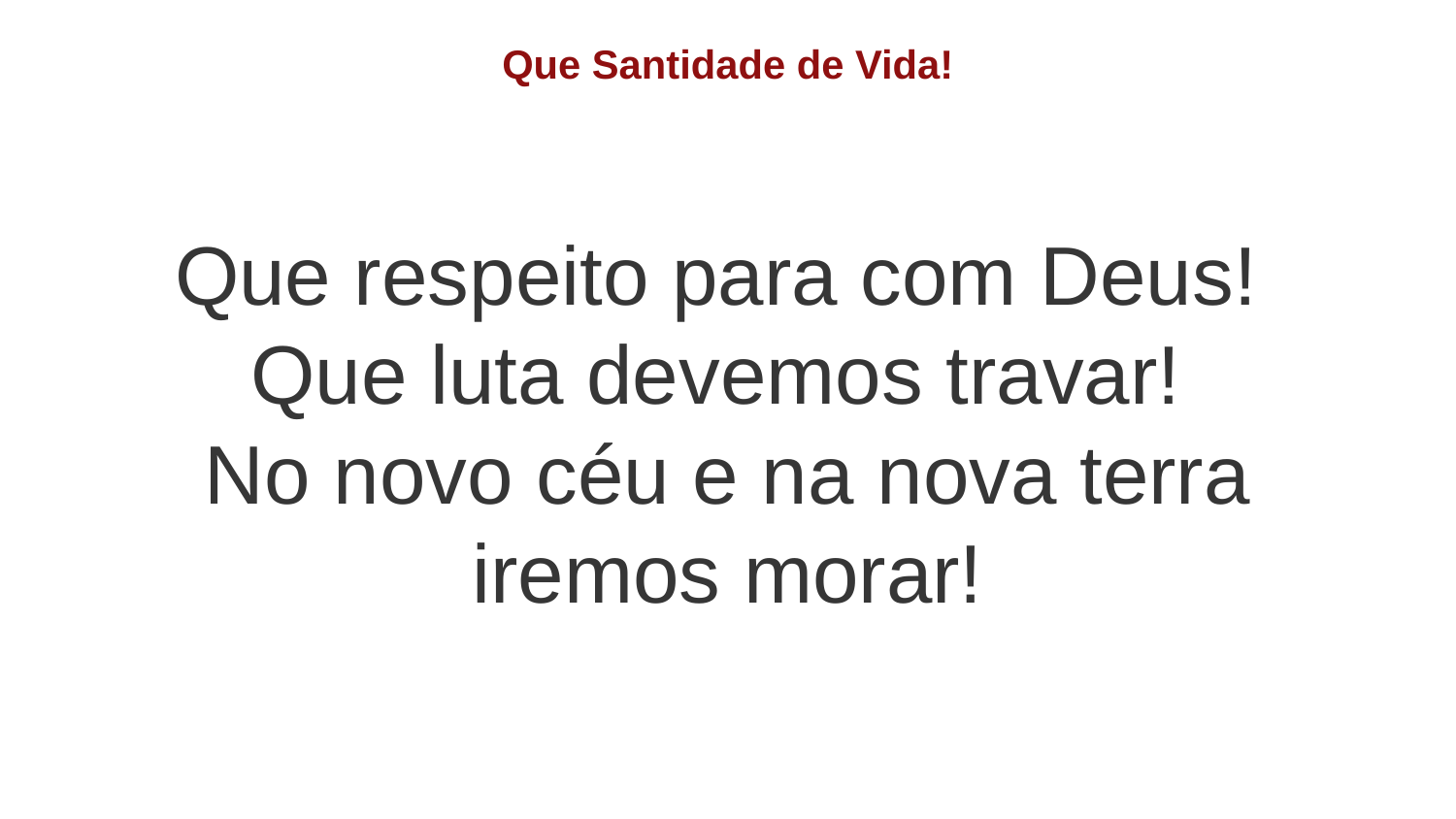

Que Santidade de Vida!
Que respeito para com Deus!
Que luta devemos travar!
No novo céu e na nova terra iremos morar!